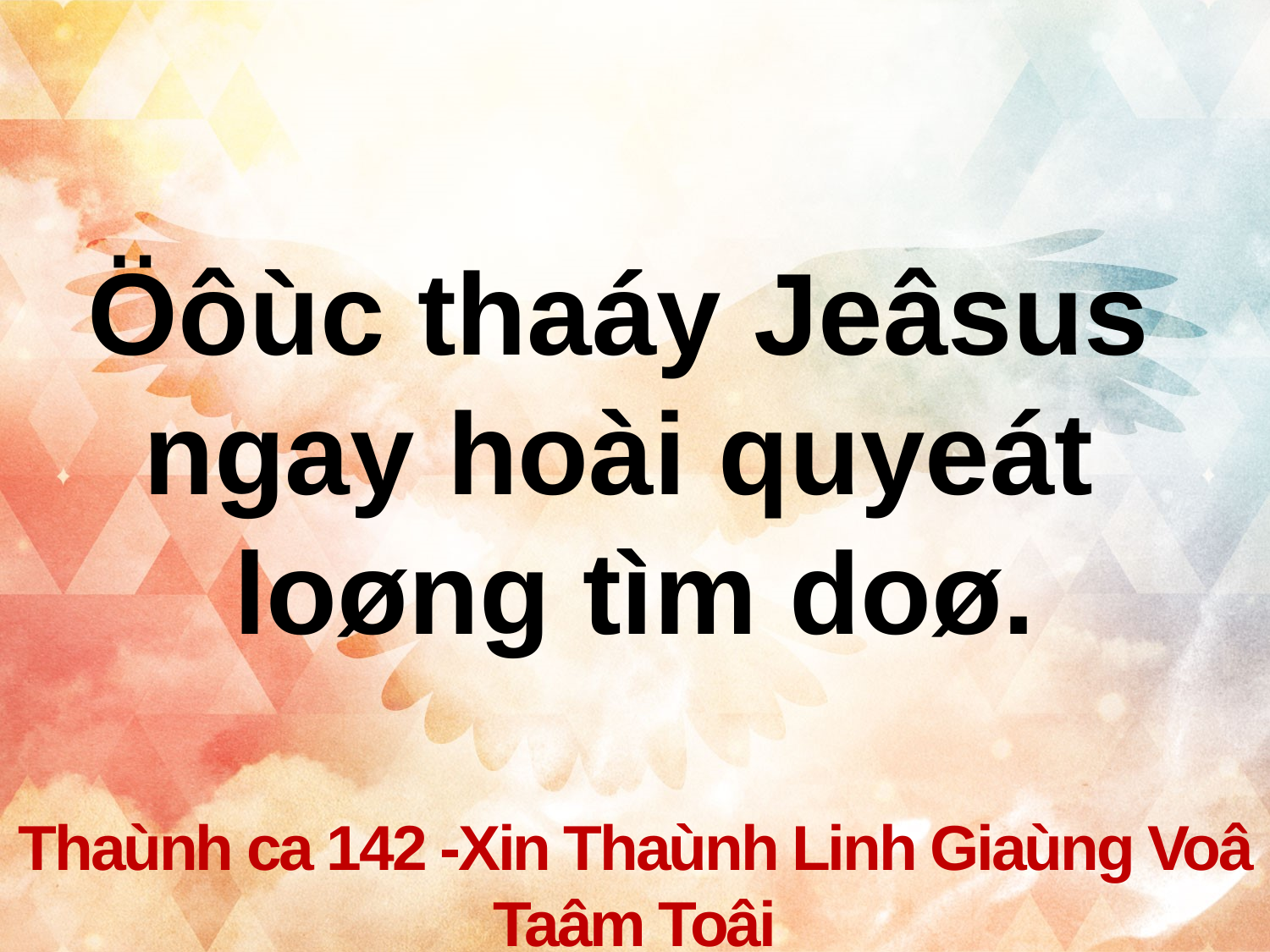

Öôùc thaáy Jeâsus
ngay hoài quyeát
loøng tìm doø.
Thaùnh ca 142 -Xin Thaùnh Linh Giaùng Voâ Taâm Toâi